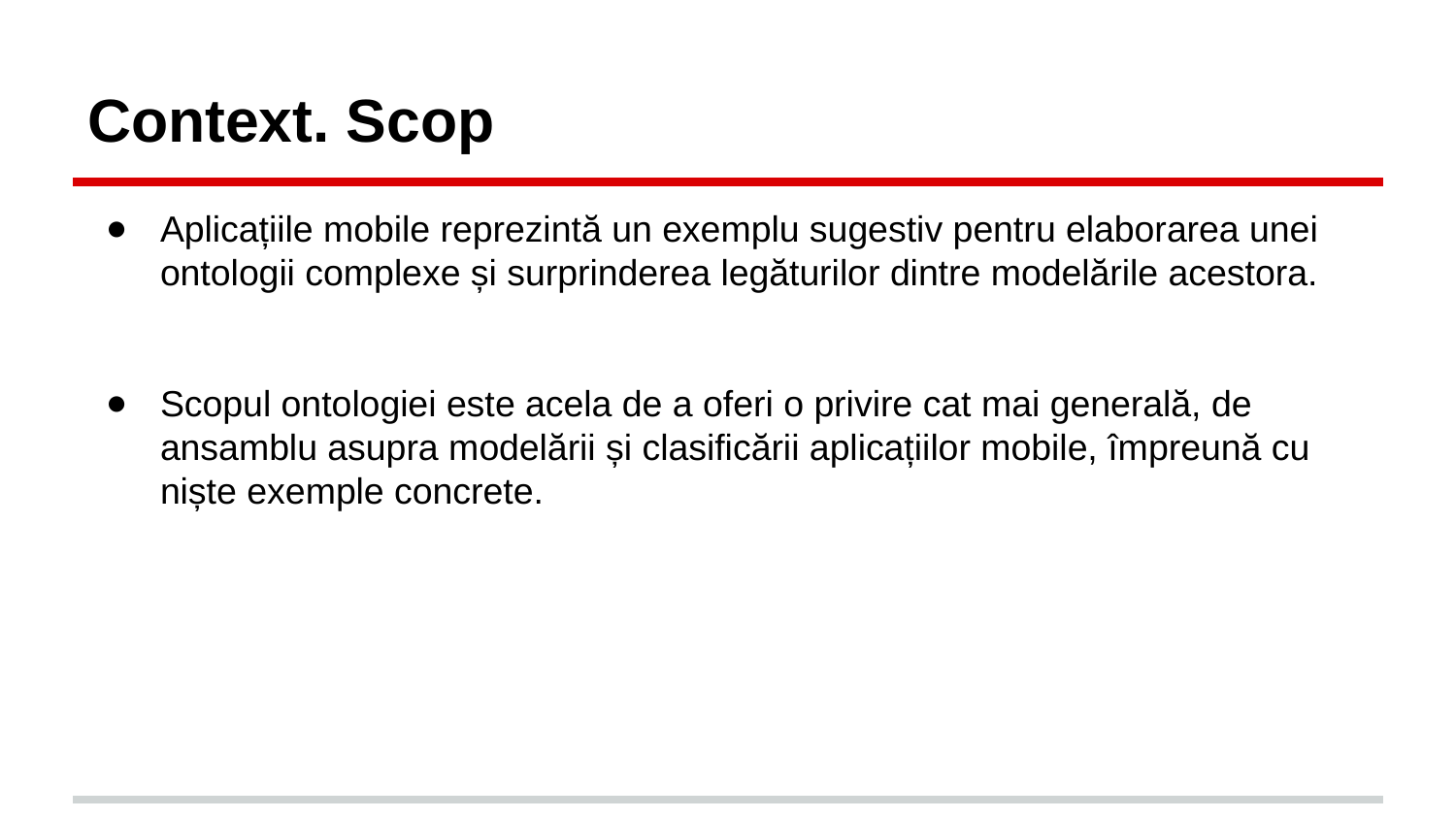

# Context. Scop
Aplicațiile mobile reprezintă un exemplu sugestiv pentru elaborarea unei ontologii complexe și surprinderea legăturilor dintre modelările acestora.

Scopul ontologiei este acela de a oferi o privire cat mai generală, de ansamblu asupra modelării și clasificării aplicațiilor mobile, împreună cu niște exemple concrete.